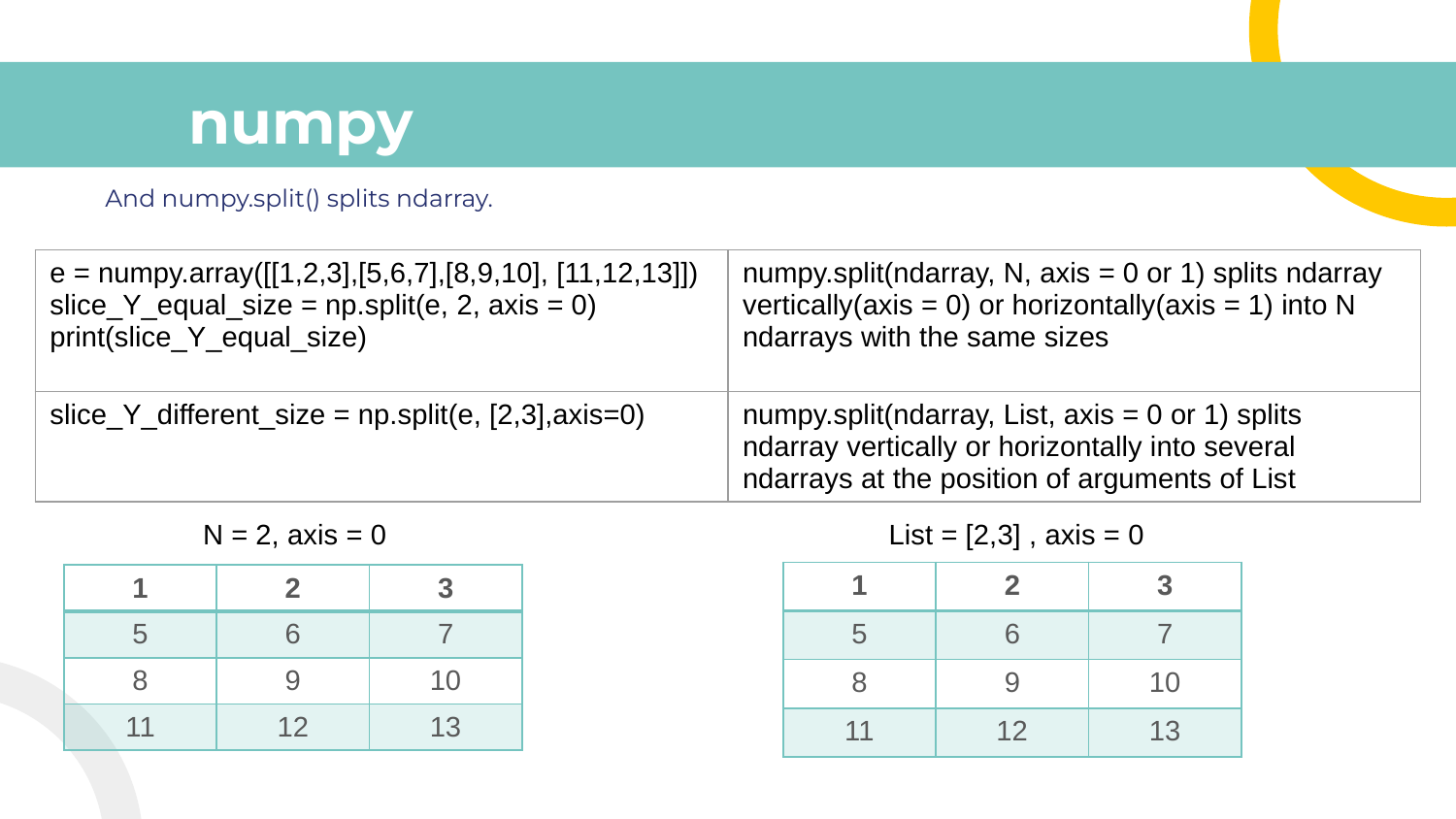

# numpy
And numpy.split() splits ndarray.

| e = numpy.array([[1,2,3],[5,6,7],[8,9,10], [11,12,13]]) slice\_Y\_equal\_size = np.split(e, 2, axis = 0) print(slice\_Y\_equal\_size) | numpy.split(ndarray, N, axis = 0 or 1) splits ndarray vertically(axis = 0) or horizontally(axis = 1) into N ndarrays with the same sizes |
| --- | --- |
| slice\_Y\_different\_size = np.split(e, [2,3],axis=0) | numpy.split(ndarray, List, axis = 0 or 1) splits ndarray vertically or horizontally into several ndarrays at the position of arguments of List |
List = [2,3] , axis = 0
N = 2, axis = 0
| 1 | 2 | 3 |
| --- | --- | --- |
| 5 | 6 | 7 |
| 8 | 9 | 10 |
| 11 | 12 | 13 |
| 1 | 2 | 3 |
| --- | --- | --- |
| 5 | 6 | 7 |
| 8 | 9 | 10 |
| 11 | 12 | 13 |